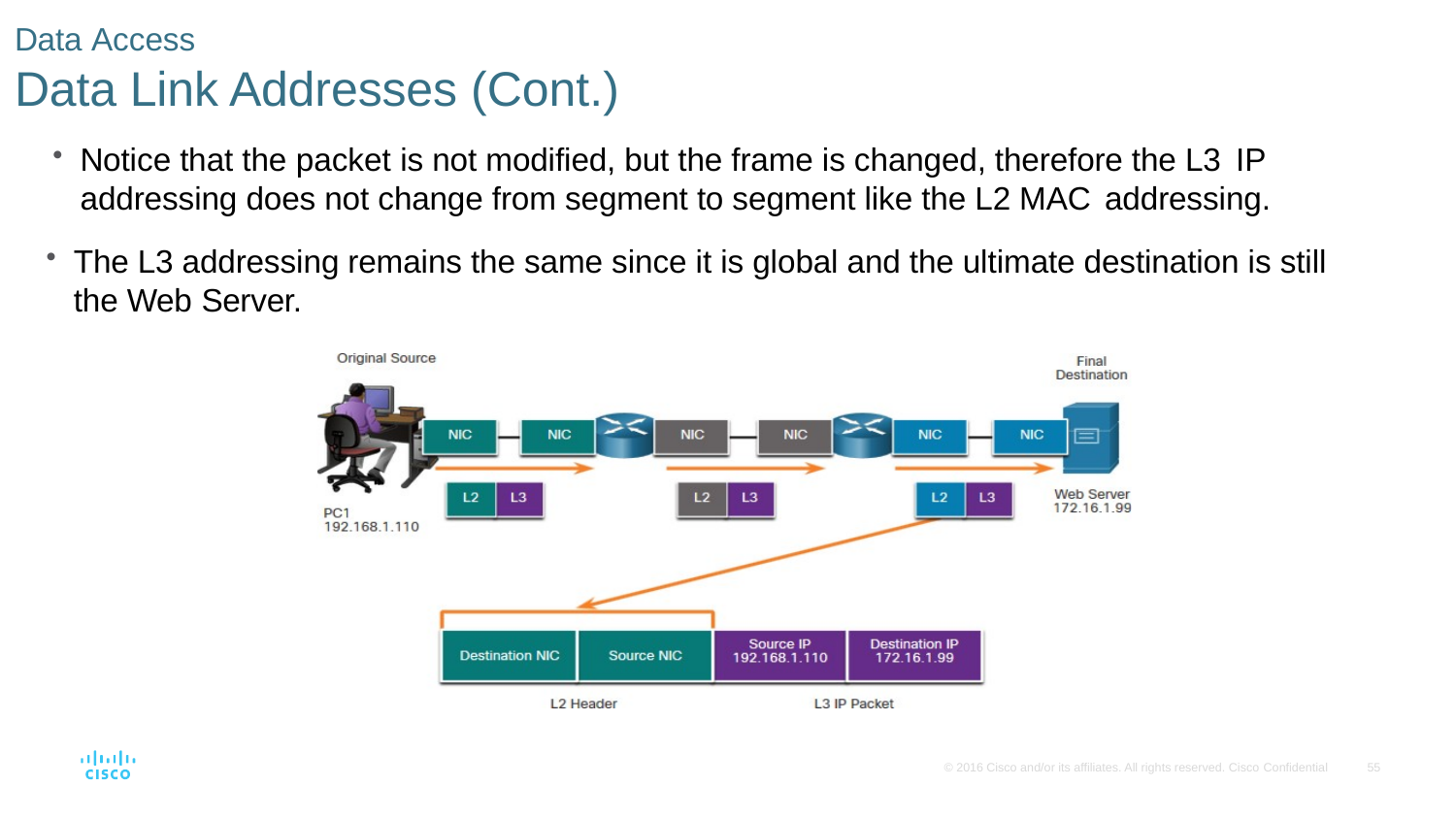

# Data Access
Data Link Addresses (Cont.)
Notice that the packet is not modified, but the frame is changed, therefore the L3 IP
addressing does not change from segment to segment like the L2 MAC addressing.
The L3 addressing remains the same since it is global and the ultimate destination is still  the Web Server.

© 2016 Cisco and/or its affiliates. All rights reserved. Cisco Confidential
55